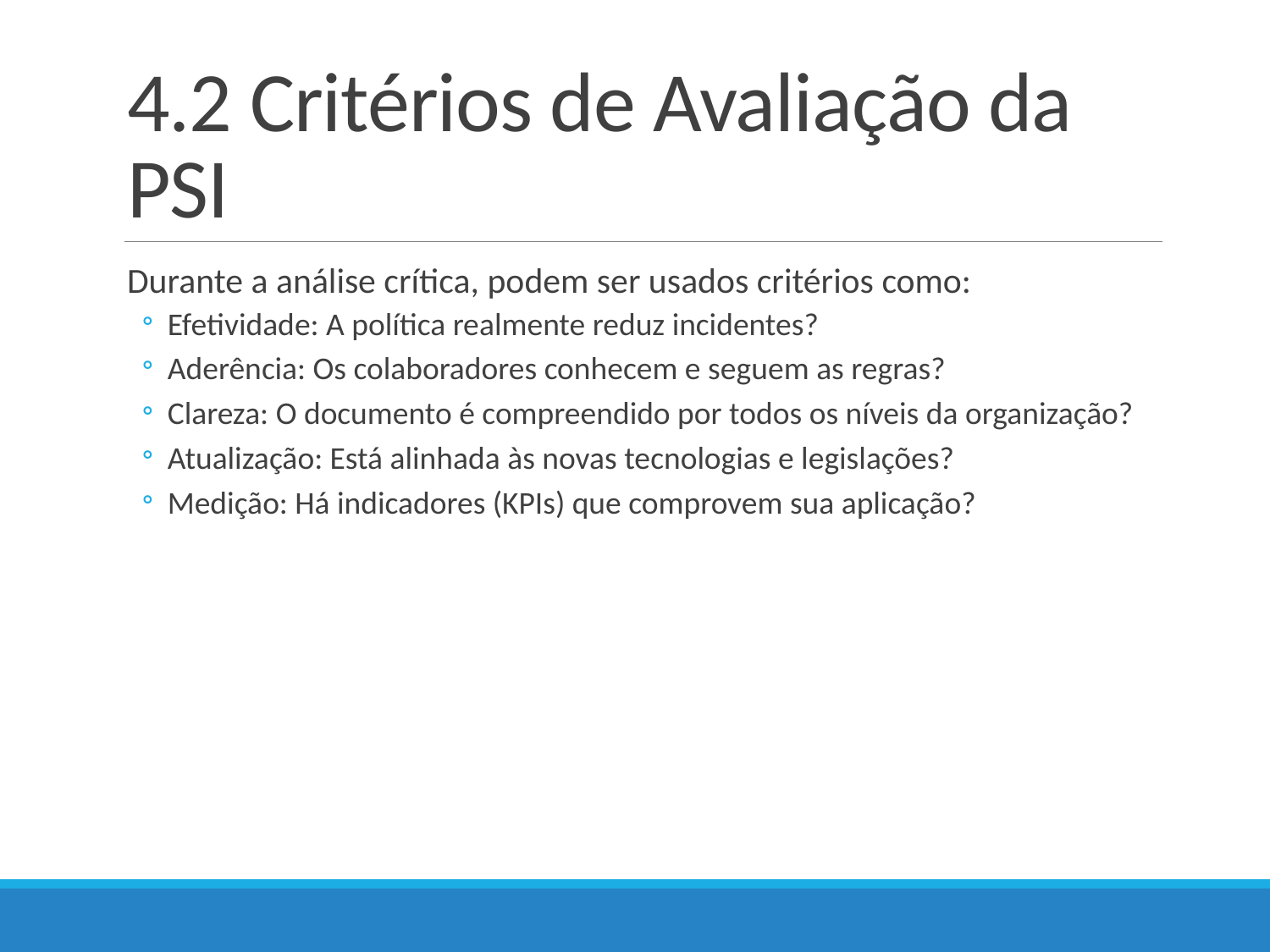

# 4.2 Critérios de Avaliação da PSI
Durante a análise crítica, podem ser usados critérios como:
Efetividade: A política realmente reduz incidentes?
Aderência: Os colaboradores conhecem e seguem as regras?
Clareza: O documento é compreendido por todos os níveis da organização?
Atualização: Está alinhada às novas tecnologias e legislações?
Medição: Há indicadores (KPIs) que comprovem sua aplicação?